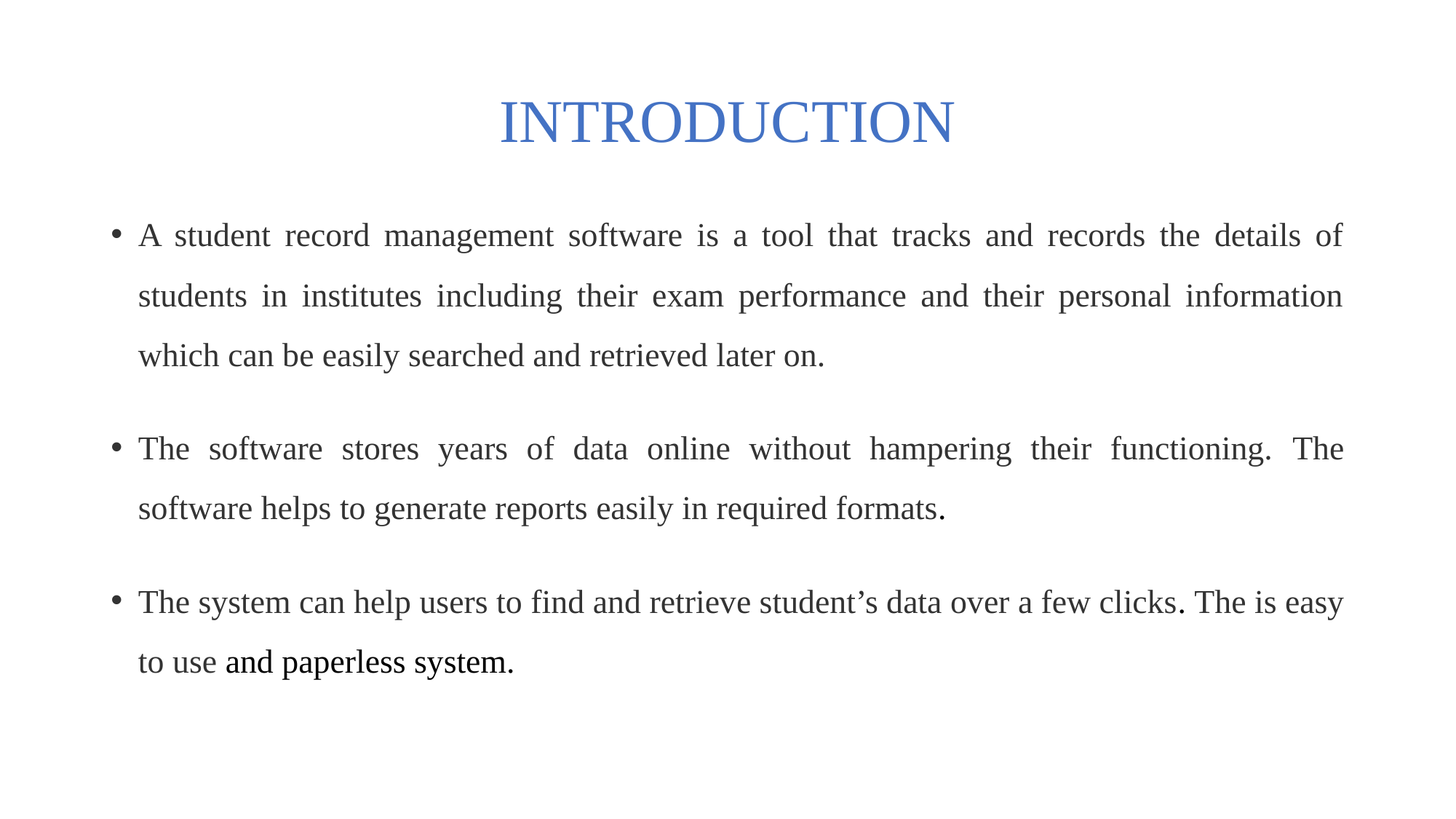

# INTRODUCTION
A student record management software is a tool that tracks and records the details of students in institutes including their exam performance and their personal information which can be easily searched and retrieved later on.
The software stores years of data online without hampering their functioning. The software helps to generate reports easily in required formats.
The system can help users to find and retrieve student’s data over a few clicks. The is easy to use and paperless system.